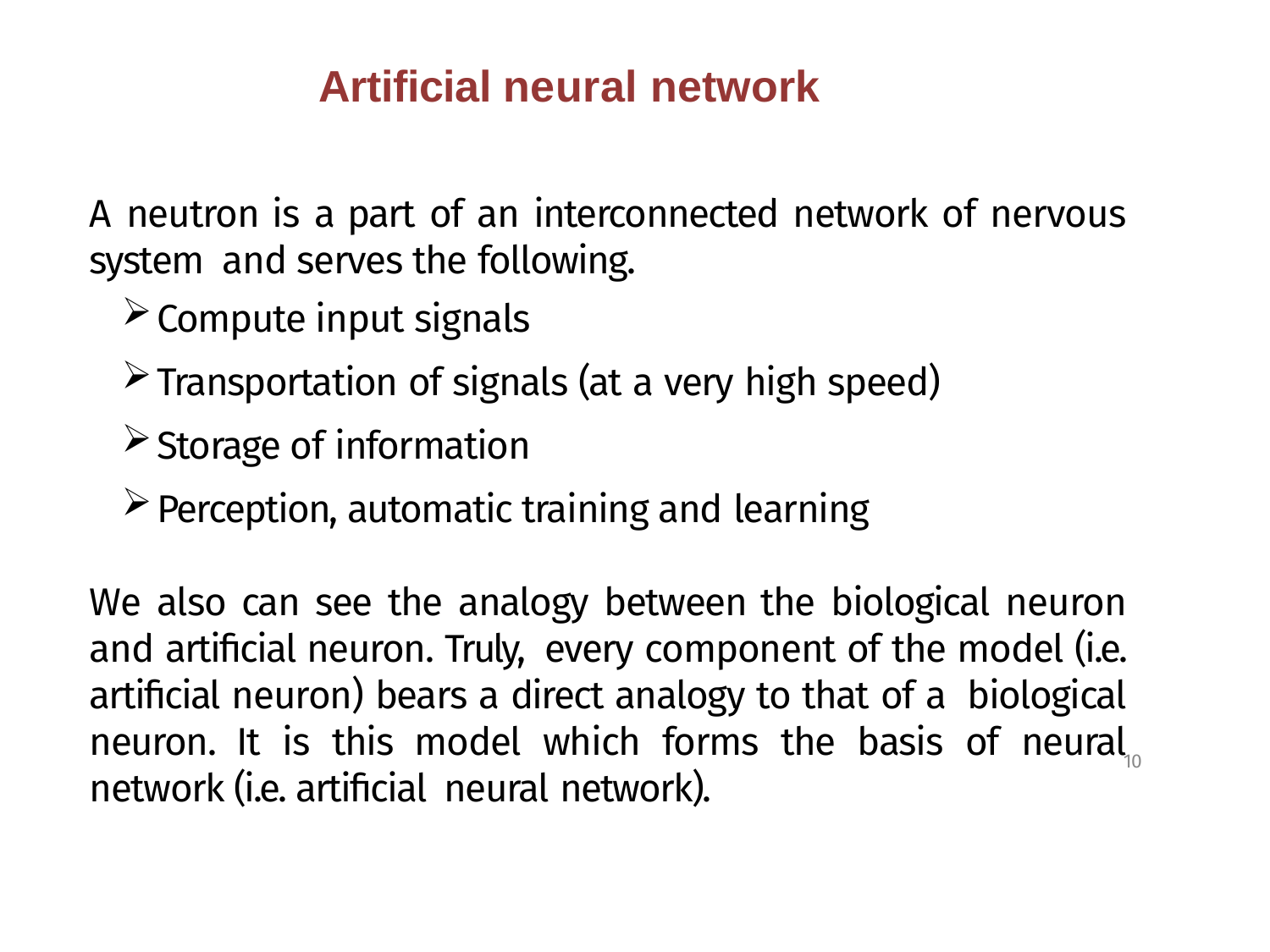

# Artificial neural network
A neutron is a part of an interconnected network of nervous system  and serves the following.
Compute input signals
Transportation of signals (at a very high speed)
Storage of information
Perception, automatic training and learning

We also can see the analogy between the biological neuron and artificial neuron. Truly,  every component of the model (i.e. artificial neuron) bears a direct analogy to that of a  biological neuron. It is this model which forms the basis of neural network (i.e. artificial  neural network).
10